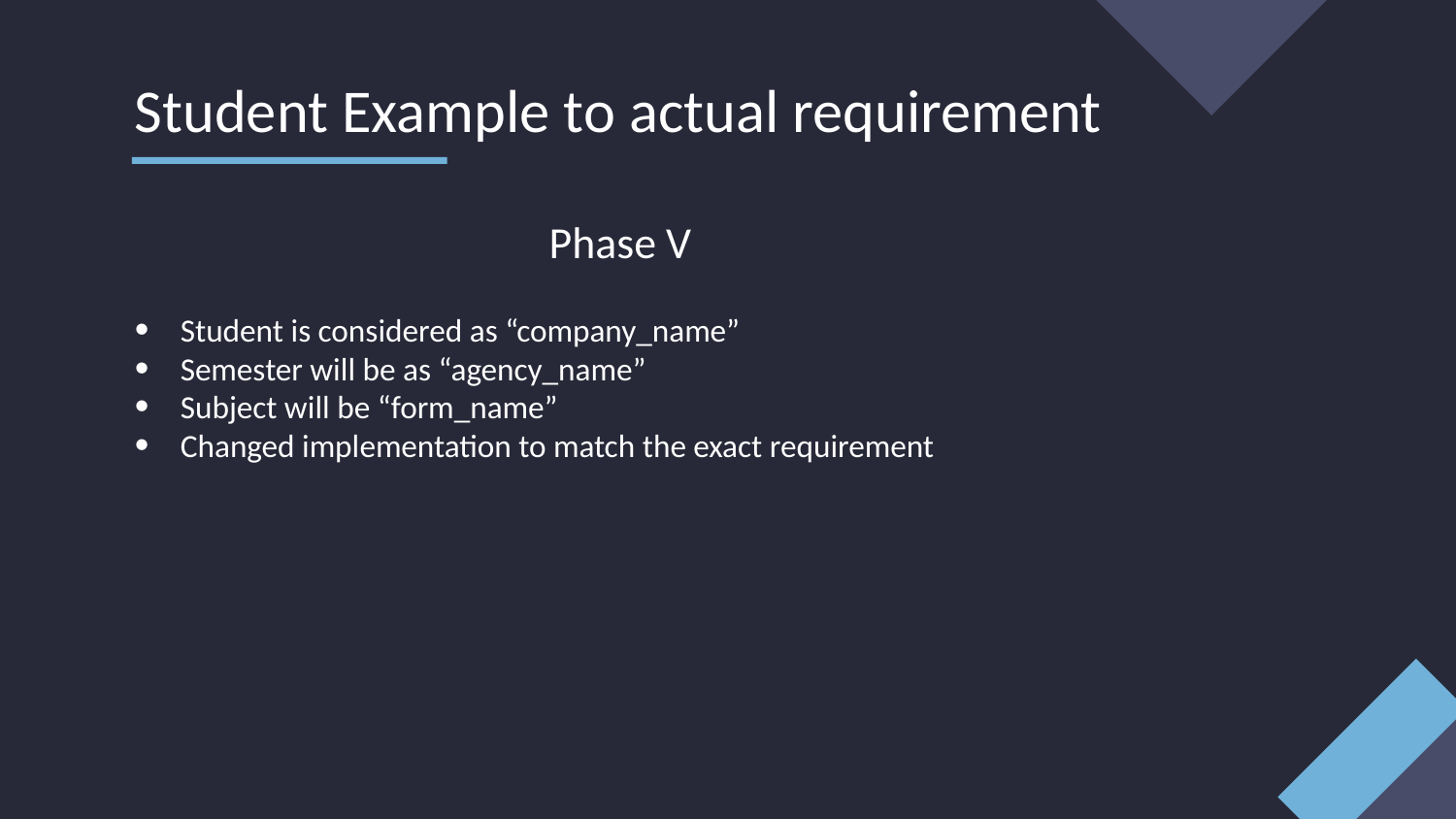

# Student Example to actual requirement
Phase V
Student is considered as “company_name”
Semester will be as “agency_name”
Subject will be “form_name”
Changed implementation to match the exact requirement